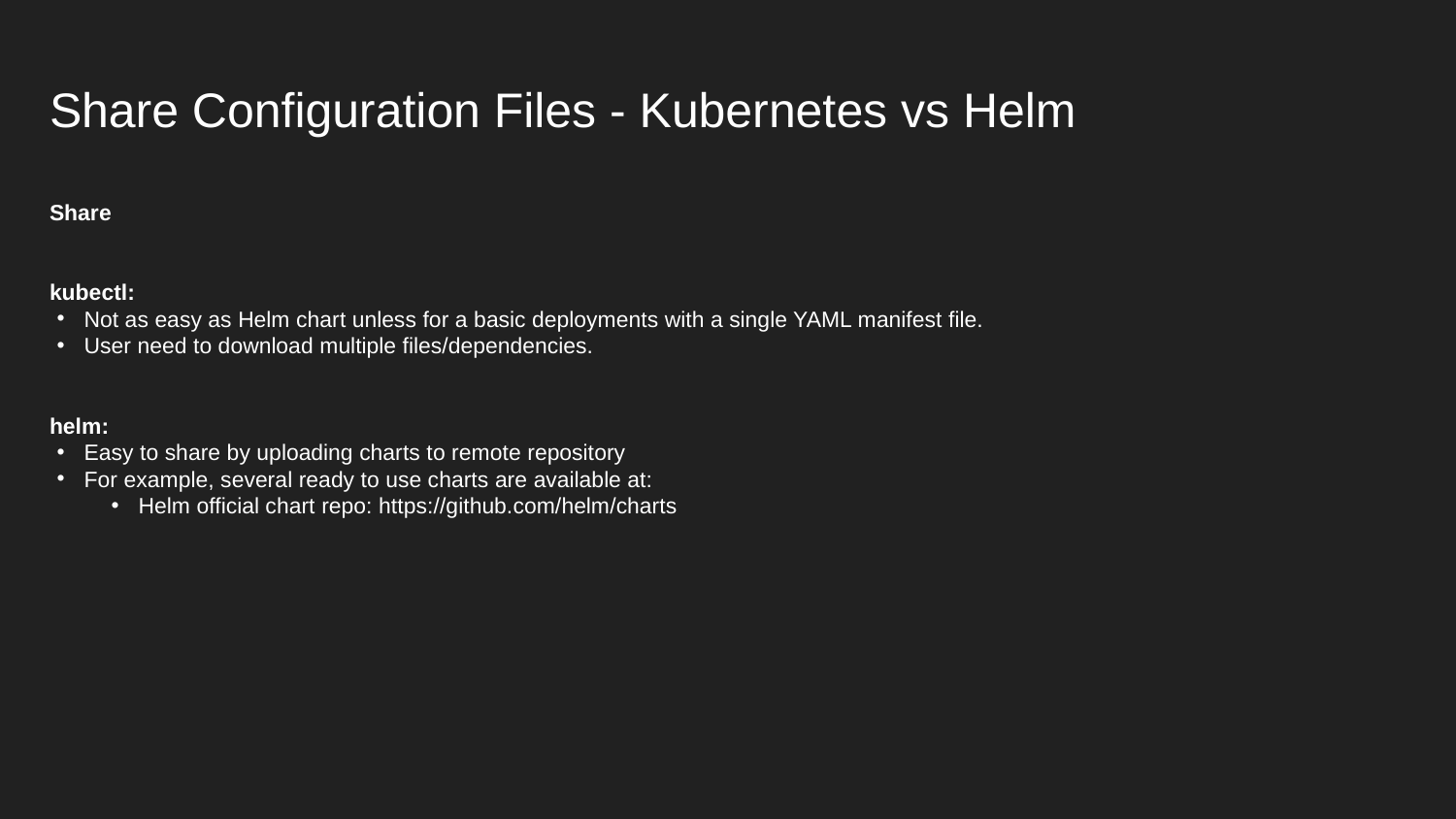

# Share Configuration Files - Kubernetes vs Helm
Share

kubectl:
Not as easy as Helm chart unless for a basic deployments with a single YAML manifest file.
User need to download multiple files/dependencies.

helm:
Easy to share by uploading charts to remote repository
For example, several ready to use charts are available at:
Helm official chart repo: https://github.com/helm/charts